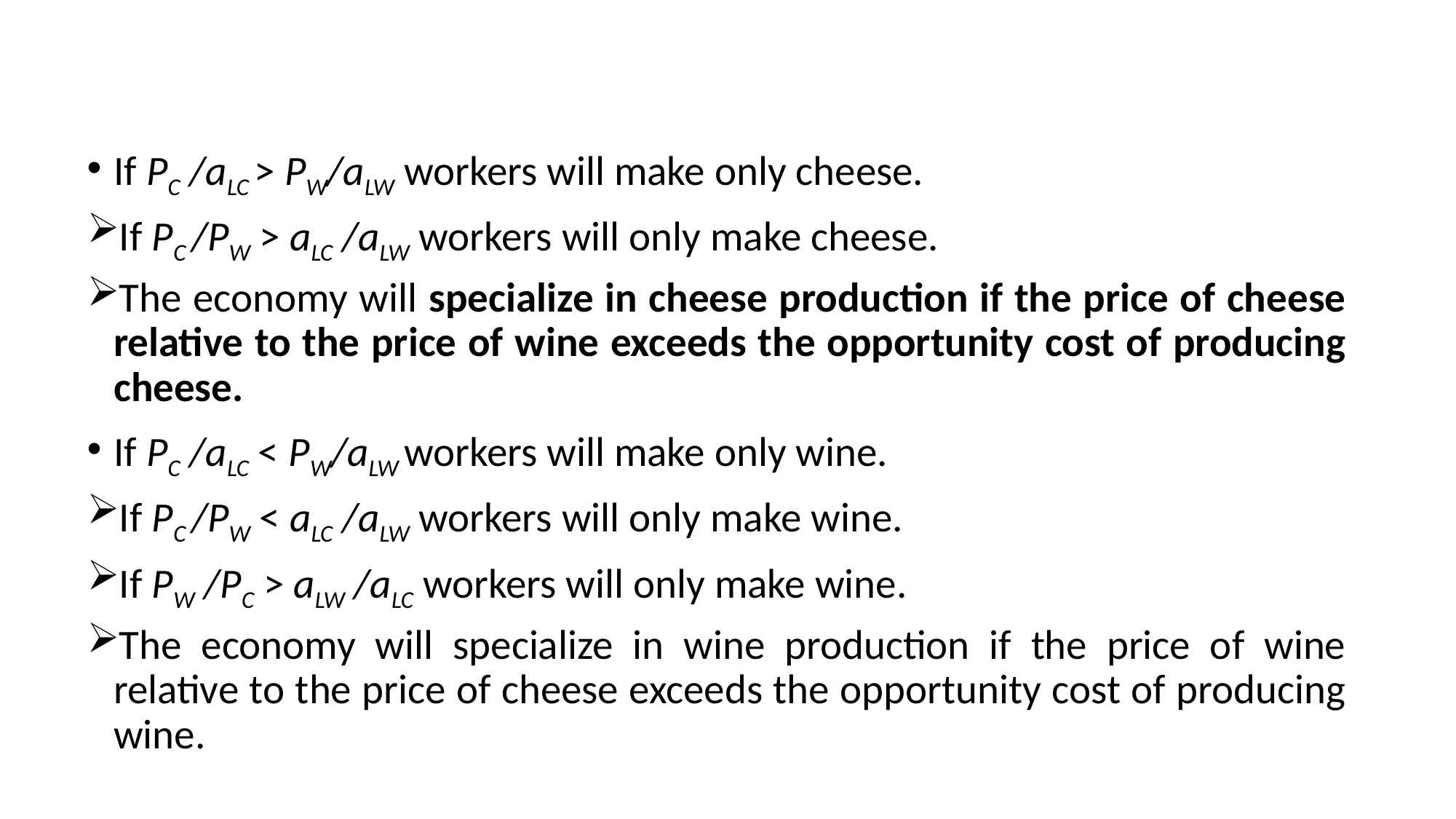

If PC /aLC > PW/aLW workers will make only cheese.
If PC /PW > aLC /aLW workers will only make cheese.
The economy will specialize in cheese production if the price of cheese relative to the price of wine exceeds the opportunity cost of producing cheese.
If PC /aLC < PW/aLW workers will make only wine.
If PC /PW < aLC /aLW workers will only make wine.
If PW /PC > aLW /aLC workers will only make wine.
The economy will specialize in wine production if the price of wine relative to the price of cheese exceeds the opportunity cost of producing wine.